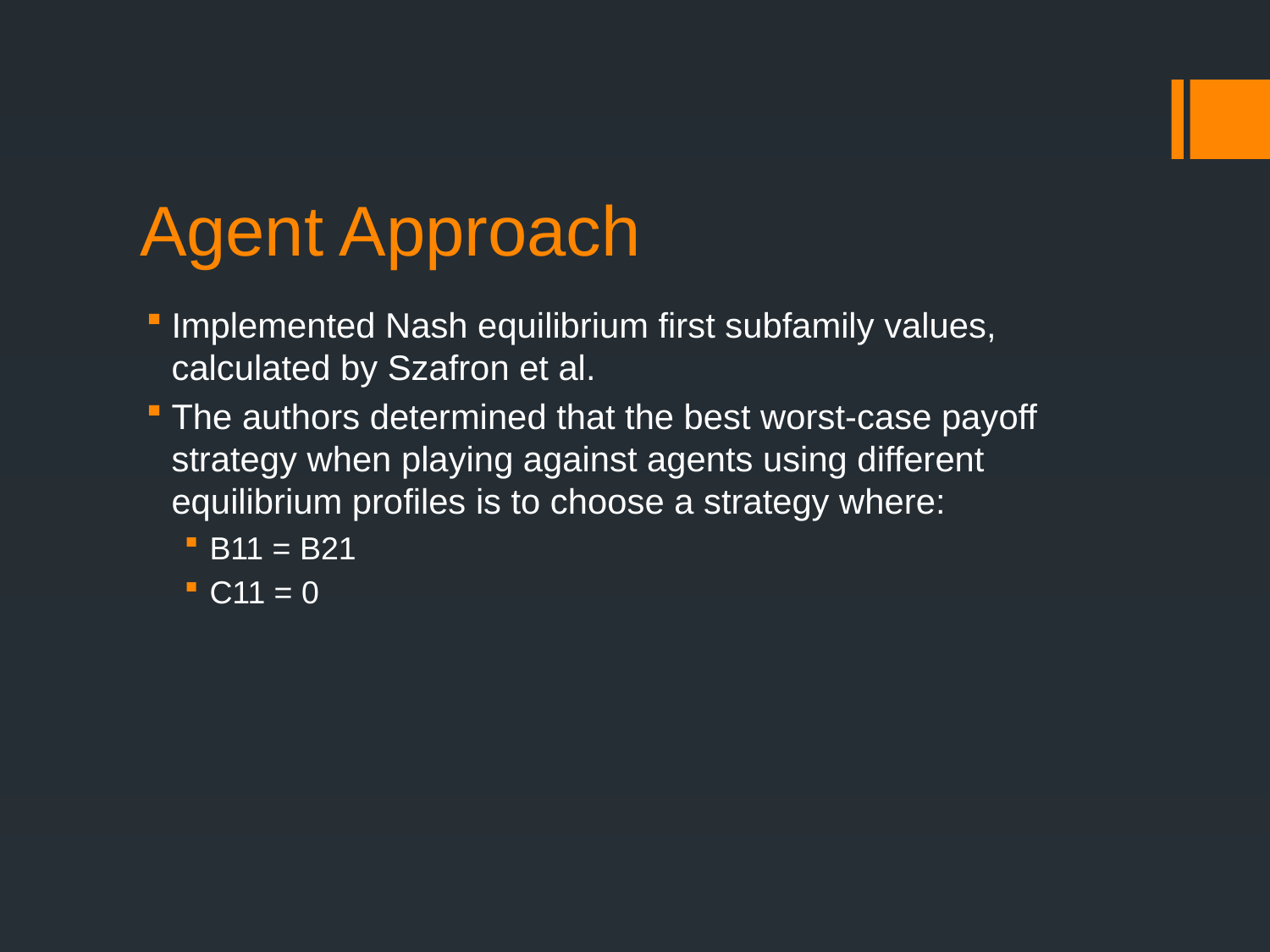

# Agent Approach
Implemented Nash equilibrium first subfamily values, calculated by Szafron et al.
The authors determined that the best worst-case payoff strategy when playing against agents using different equilibrium profiles is to choose a strategy where:
B11 = B21
C11 = 0